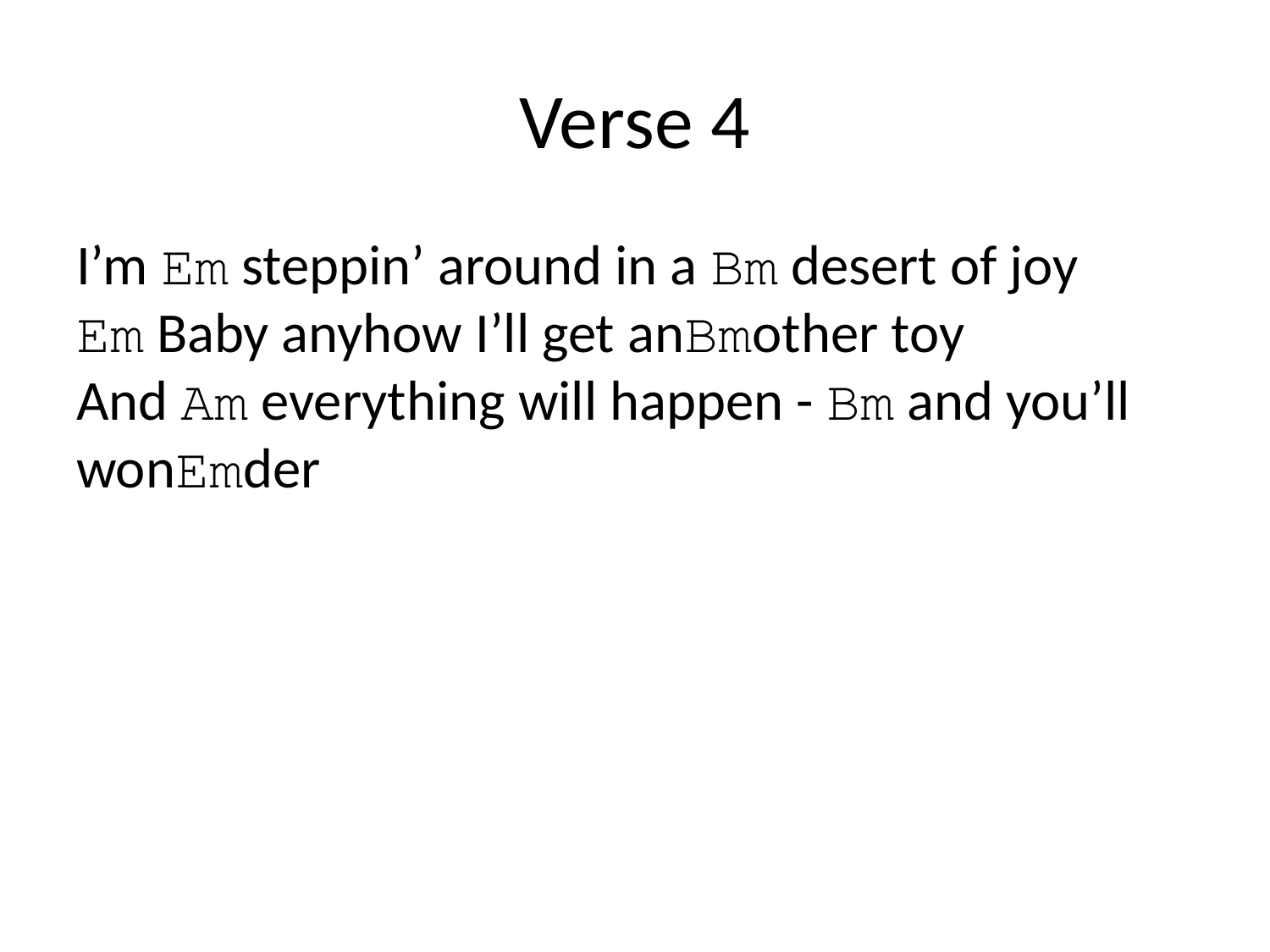

# Verse 4
I’m Em steppin’ around in a Bm desert of joy
Em Baby anyhow I’ll get anBmother toy
And Am everything will happen - Bm and you’ll wonEmder